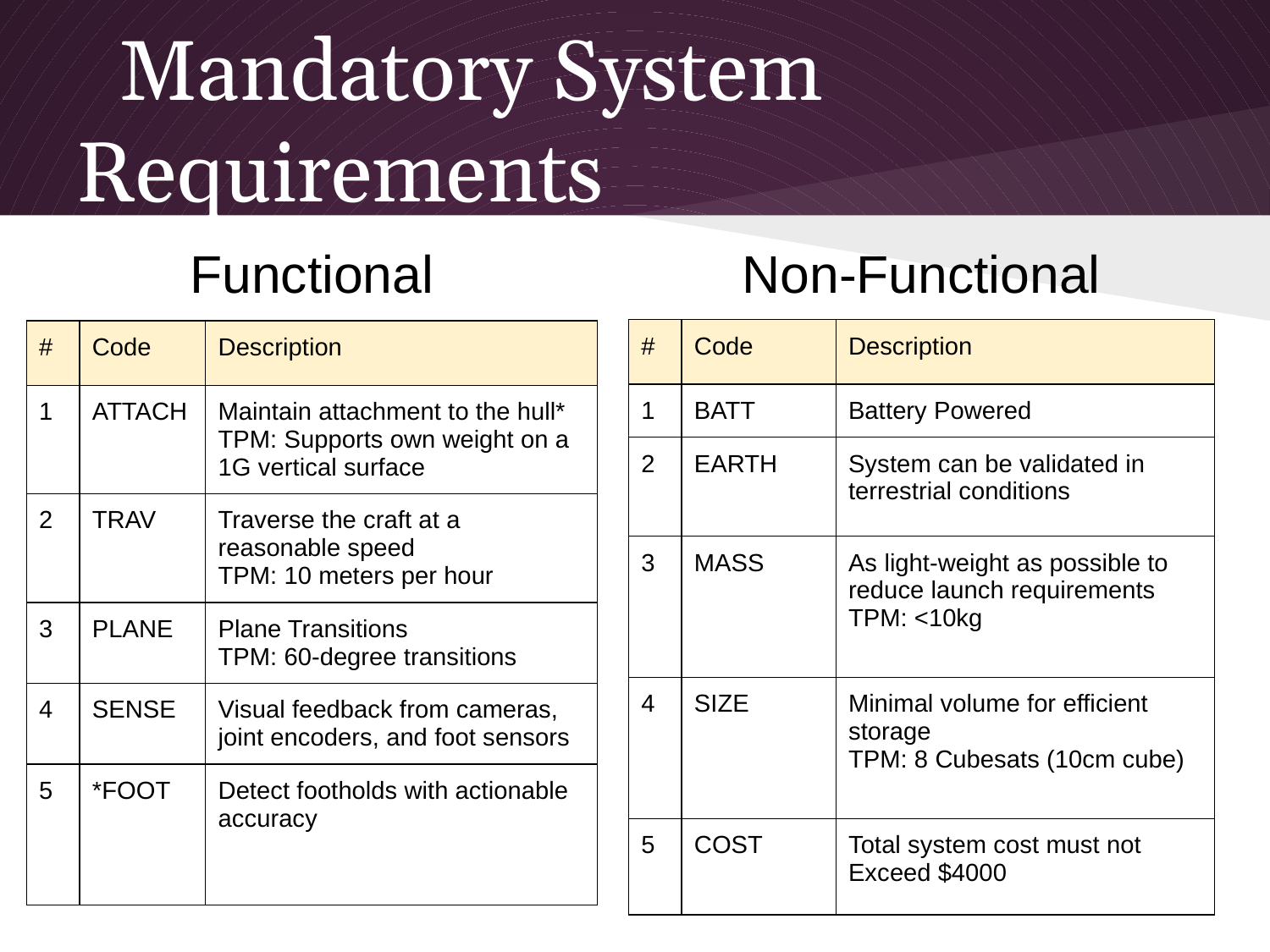

# Mandatory System Requirements
Functional
Non-Functional
| # | Code | Description |
| --- | --- | --- |
| 1 | BATT | Battery Powered |
| 2 | EARTH | System can be validated in terrestrial conditions |
| 3 | MASS | As light-weight as possible to reduce launch requirements TPM: <10kg |
| 4 | SIZE | Minimal volume for efficient storage TPM: 8 Cubesats (10cm cube) |
| 5 | COST | Total system cost must not Exceed $4000 |
| # | Code | Description |
| --- | --- | --- |
| 1 | ATTACH | Maintain attachment to the hull\* TPM: Supports own weight on a 1G vertical surface |
| 2 | TRAV | Traverse the craft at a reasonable speed TPM: 10 meters per hour |
| 3 | PLANE | Plane Transitions TPM: 60-degree transitions |
| 4 | SENSE | Visual feedback from cameras, joint encoders, and foot sensors |
| 5 | \*FOOT | Detect footholds with actionable accuracy |